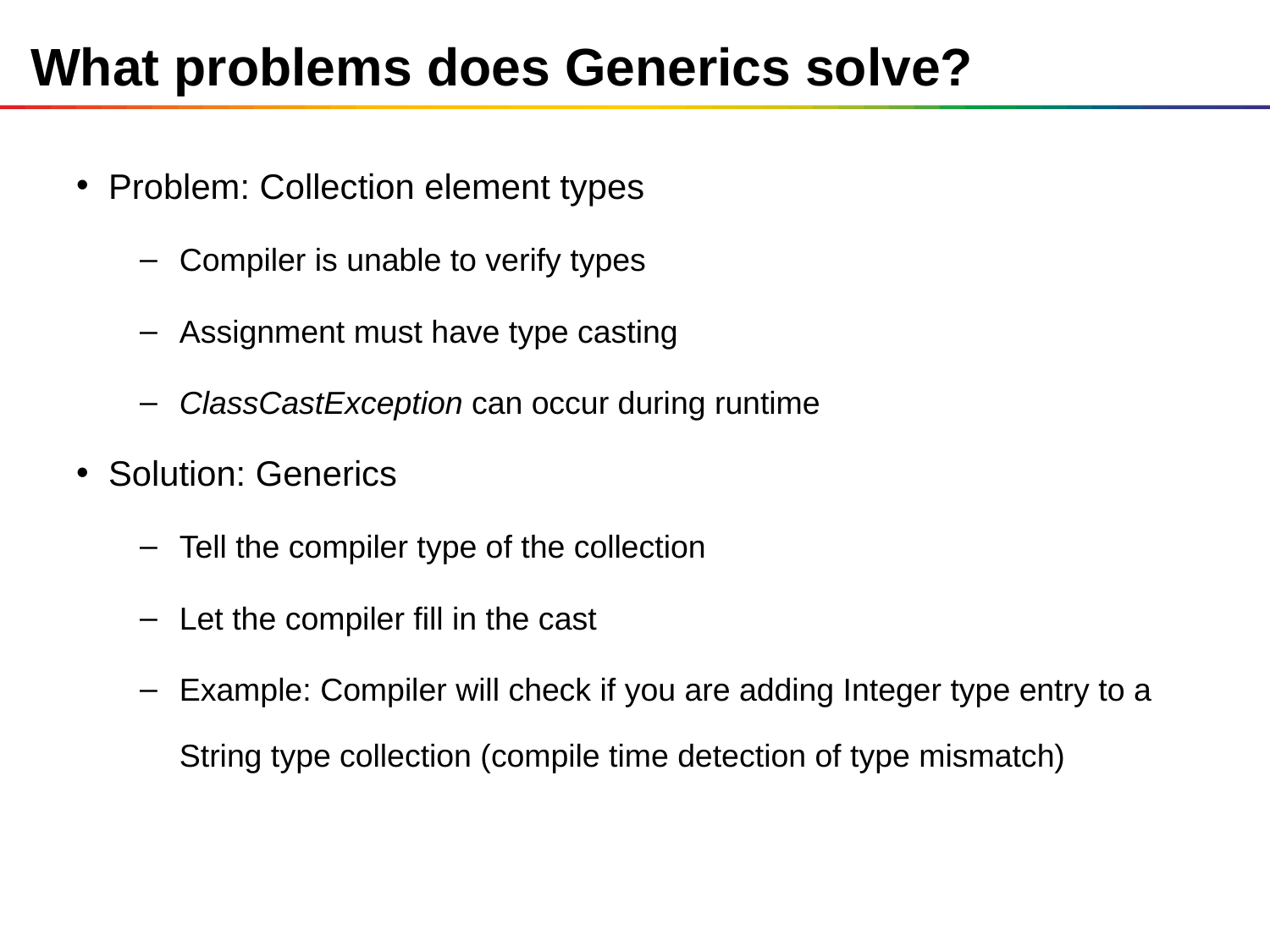

# What problems does Generics solve?
Problem: Collection element types
Compiler is unable to verify types
Assignment must have type casting
ClassCastException can occur during runtime
Solution: Generics
Tell the compiler type of the collection
Let the compiler fill in the cast
Example: Compiler will check if you are adding Integer type entry to a String type collection (compile time detection of type mismatch)